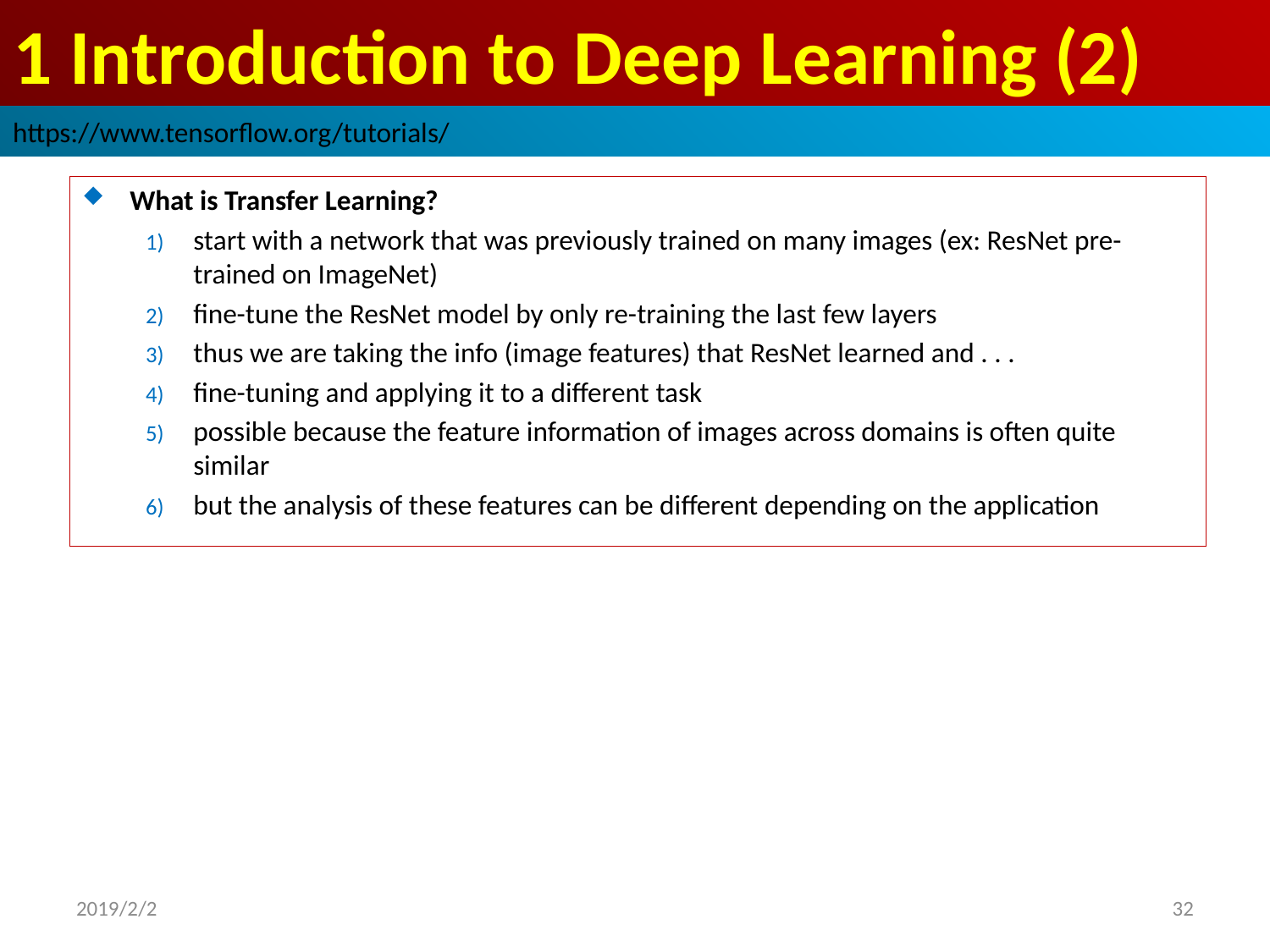

# 1 Introduction to Deep Learning (2)
https://www.tensorflow.org/tutorials/
What is Transfer Learning?
start with a network that was previously trained on many images (ex: ResNet pre-trained on ImageNet)
fine-tune the ResNet model by only re-training the last few layers
thus we are taking the info (image features) that ResNet learned and . . .
fine-tuning and applying it to a different task
possible because the feature information of images across domains is often quite similar
but the analysis of these features can be different depending on the application

2019/2/2
32